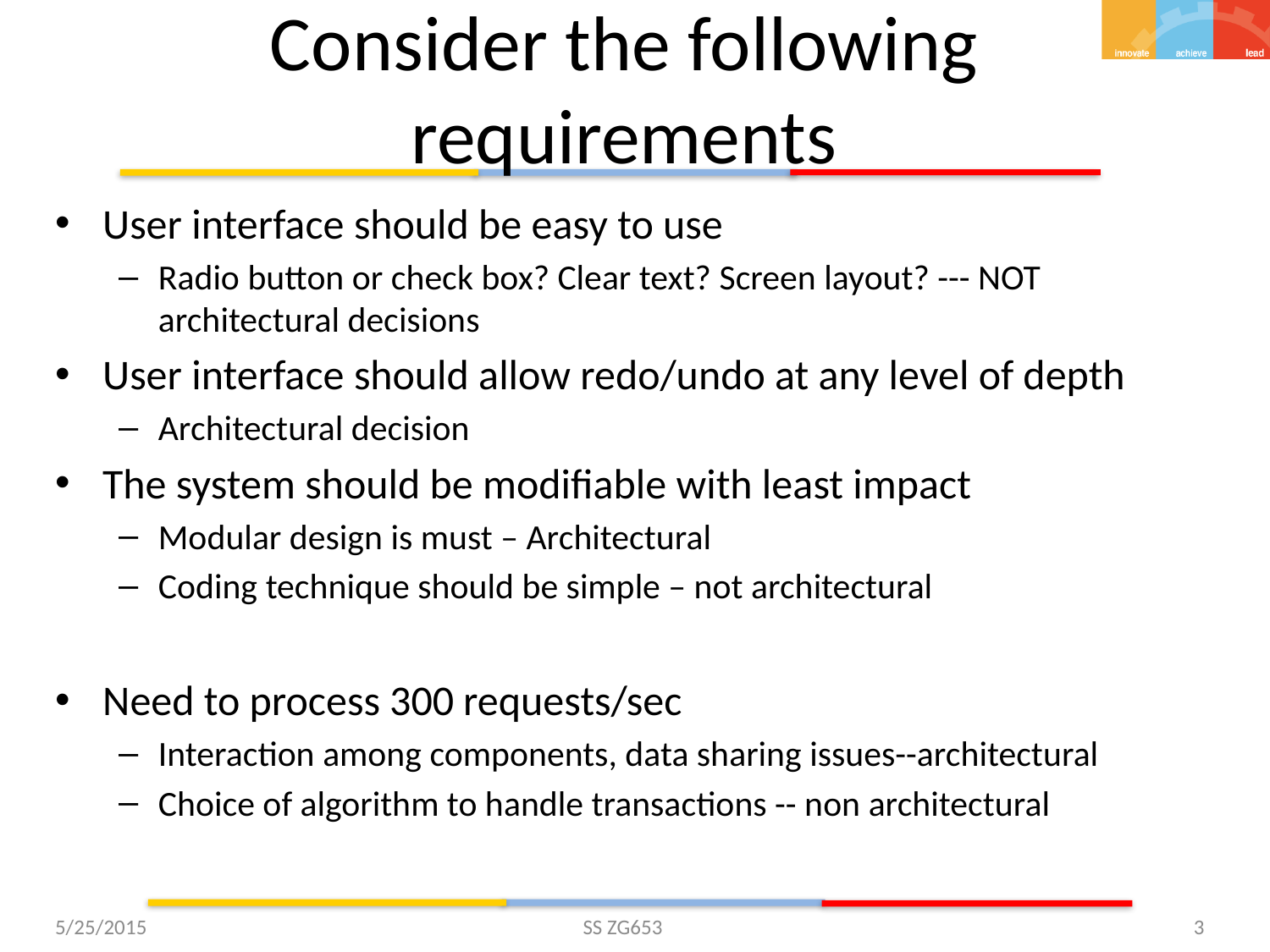

# Consider the following requirements
User interface should be easy to use
Radio button or check box? Clear text? Screen layout? --- NOT architectural decisions
User interface should allow redo/undo at any level of depth
Architectural decision
The system should be modifiable with least impact
Modular design is must – Architectural
Coding technique should be simple – not architectural

Need to process 300 requests/sec
Interaction among components, data sharing issues--architectural
Choice of algorithm to handle transactions -- non architectural
5/25/2015
SS ZG653
3